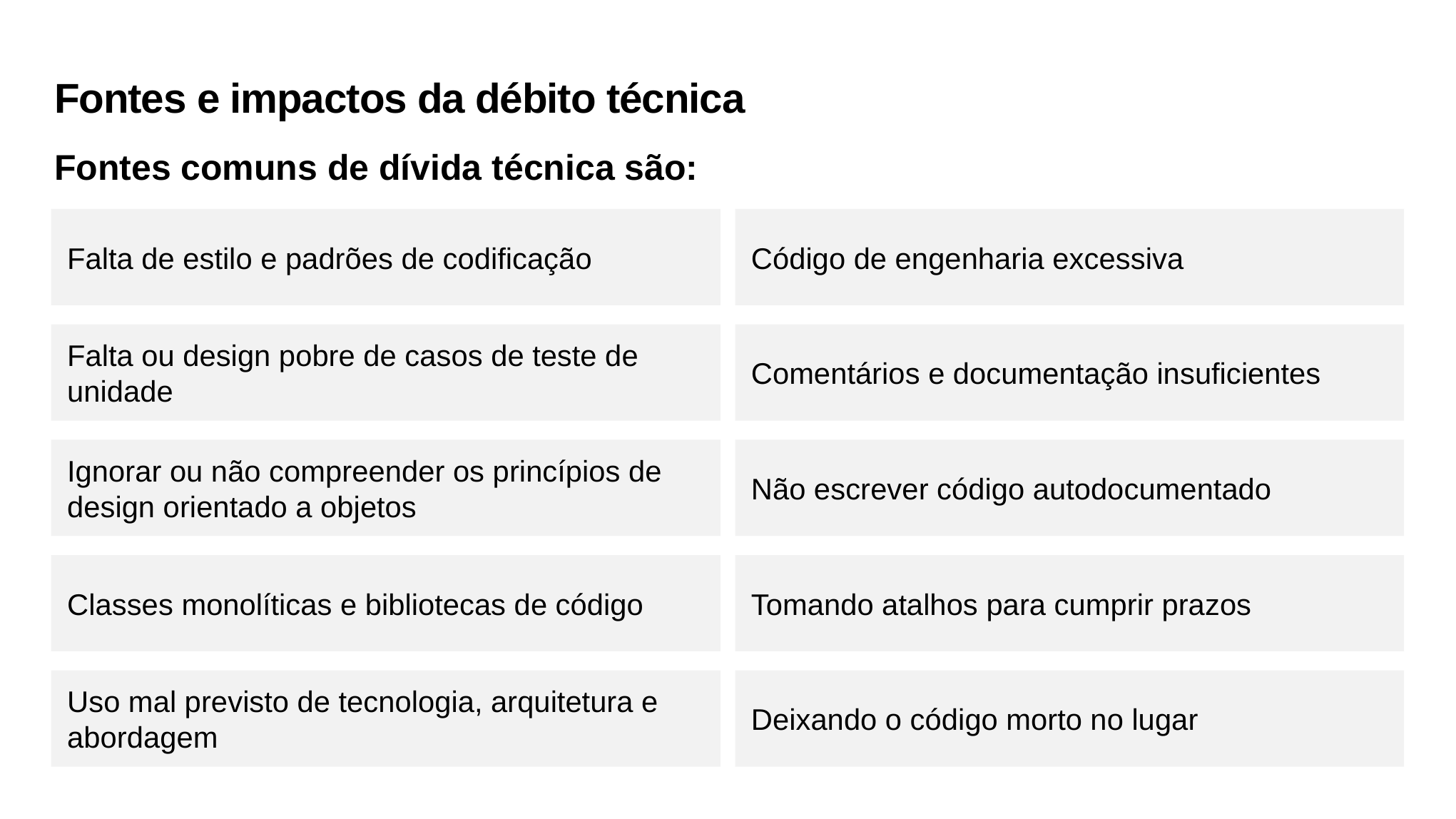

# Fontes e impactos da débito técnica
Fontes comuns de dívida técnica são:
Falta de estilo e padrões de codificação
Código de engenharia excessiva
Falta ou design pobre de casos de teste de unidade
Comentários e documentação insuficientes
Ignorar ou não compreender os princípios de design orientado a objetos
Não escrever código autodocumentado
Classes monolíticas e bibliotecas de código
Tomando atalhos para cumprir prazos
Uso mal previsto de tecnologia, arquitetura e abordagem
Deixando o código morto no lugar